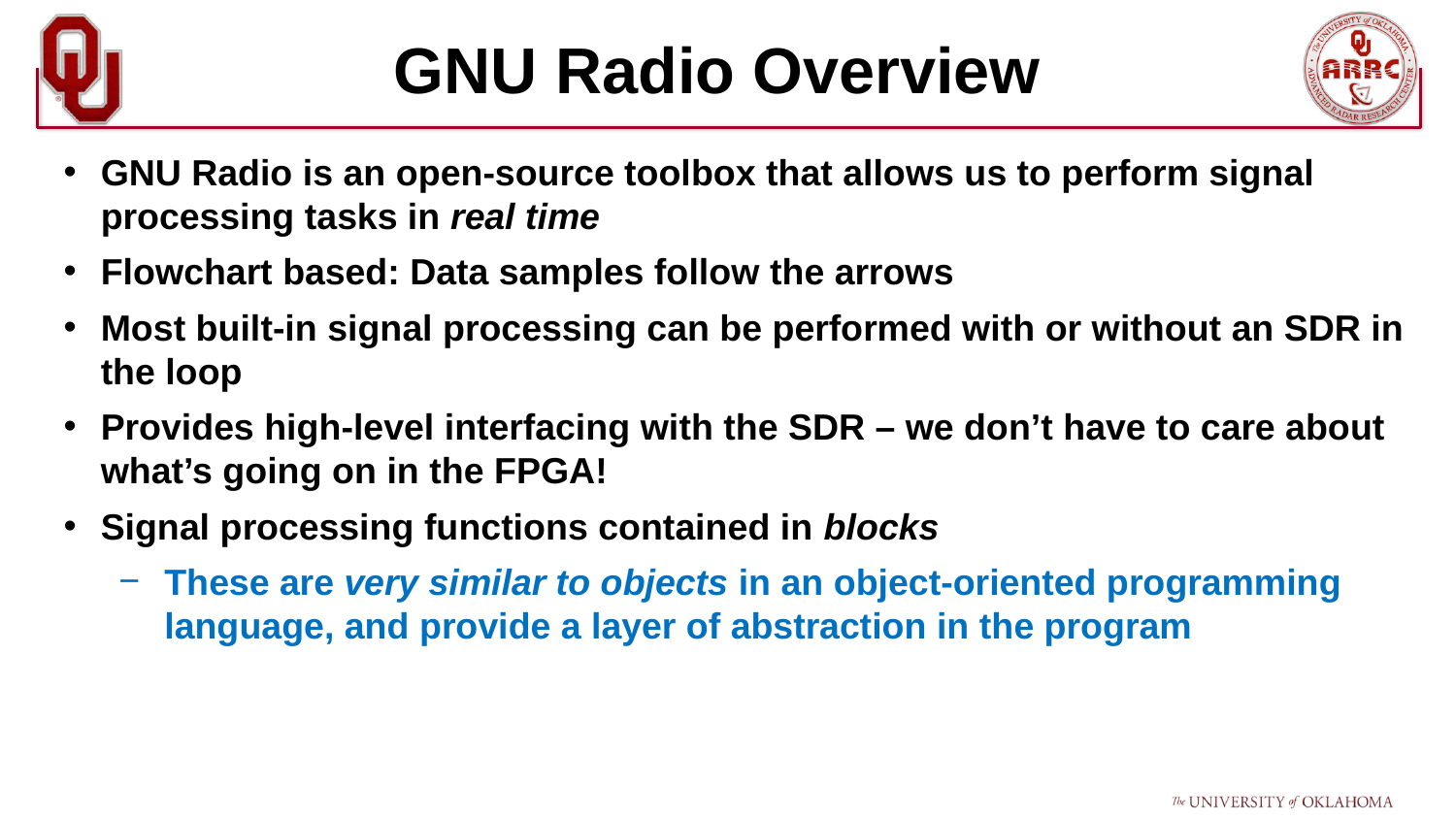

# GNU Radio Overview
GNU Radio is an open-source toolbox that allows us to perform signal processing tasks in real time
Flowchart based: Data samples follow the arrows
Most built-in signal processing can be performed with or without an SDR in the loop
Provides high-level interfacing with the SDR – we don’t have to care about what’s going on in the FPGA!
Signal processing functions contained in blocks
These are very similar to objects in an object-oriented programming language, and provide a layer of abstraction in the program